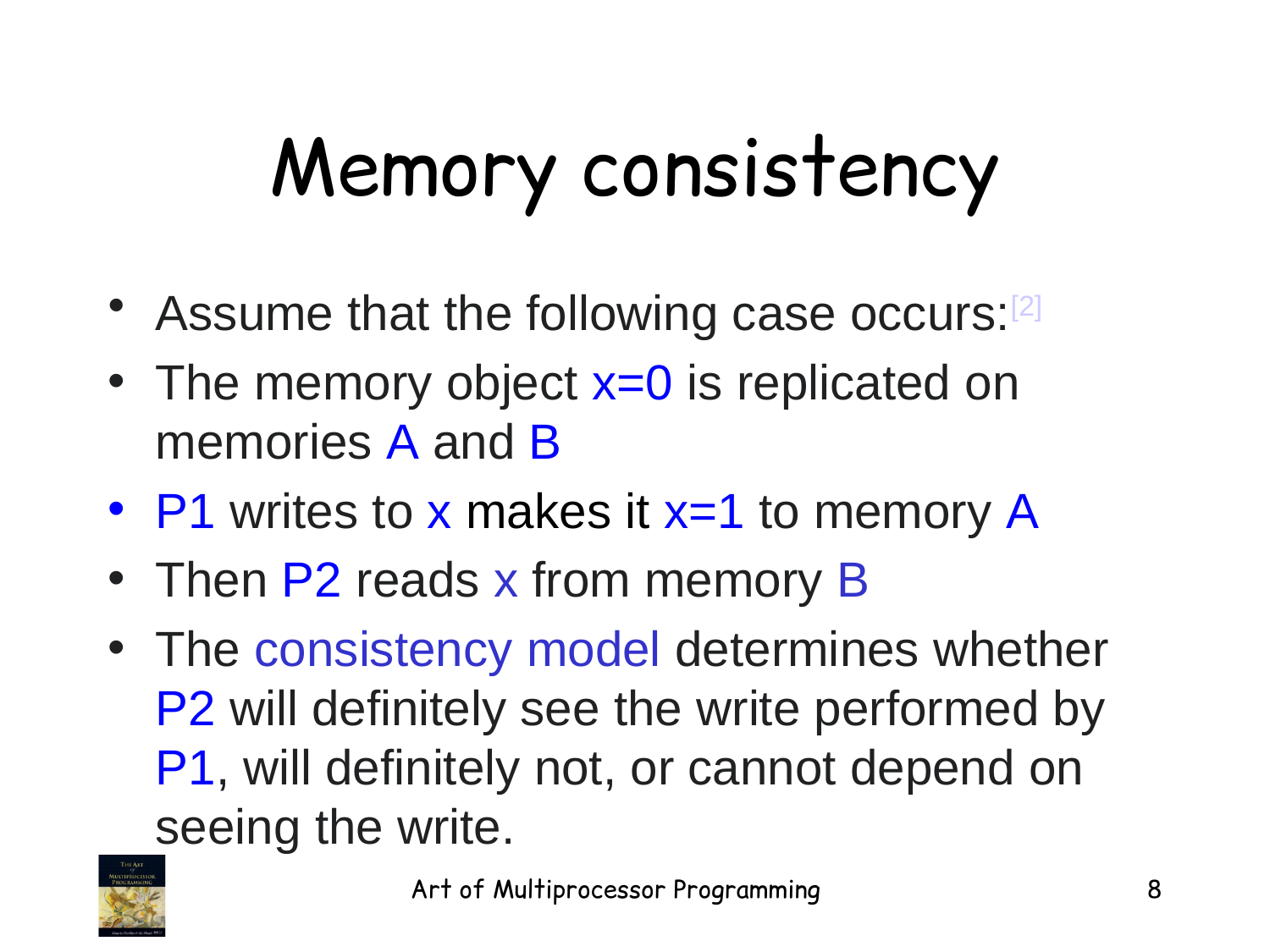

# Memory consistency
Assume that the following case occurs:[2]
The memory object x=0 is replicated on memories A and B
P1 writes to x makes it x=1 to memory A
Then P2 reads x from memory B
The consistency model determines whether P2 will definitely see the write performed by P1, will definitely not, or cannot depend on seeing the write.

Art of Multiprocessor Programming
8